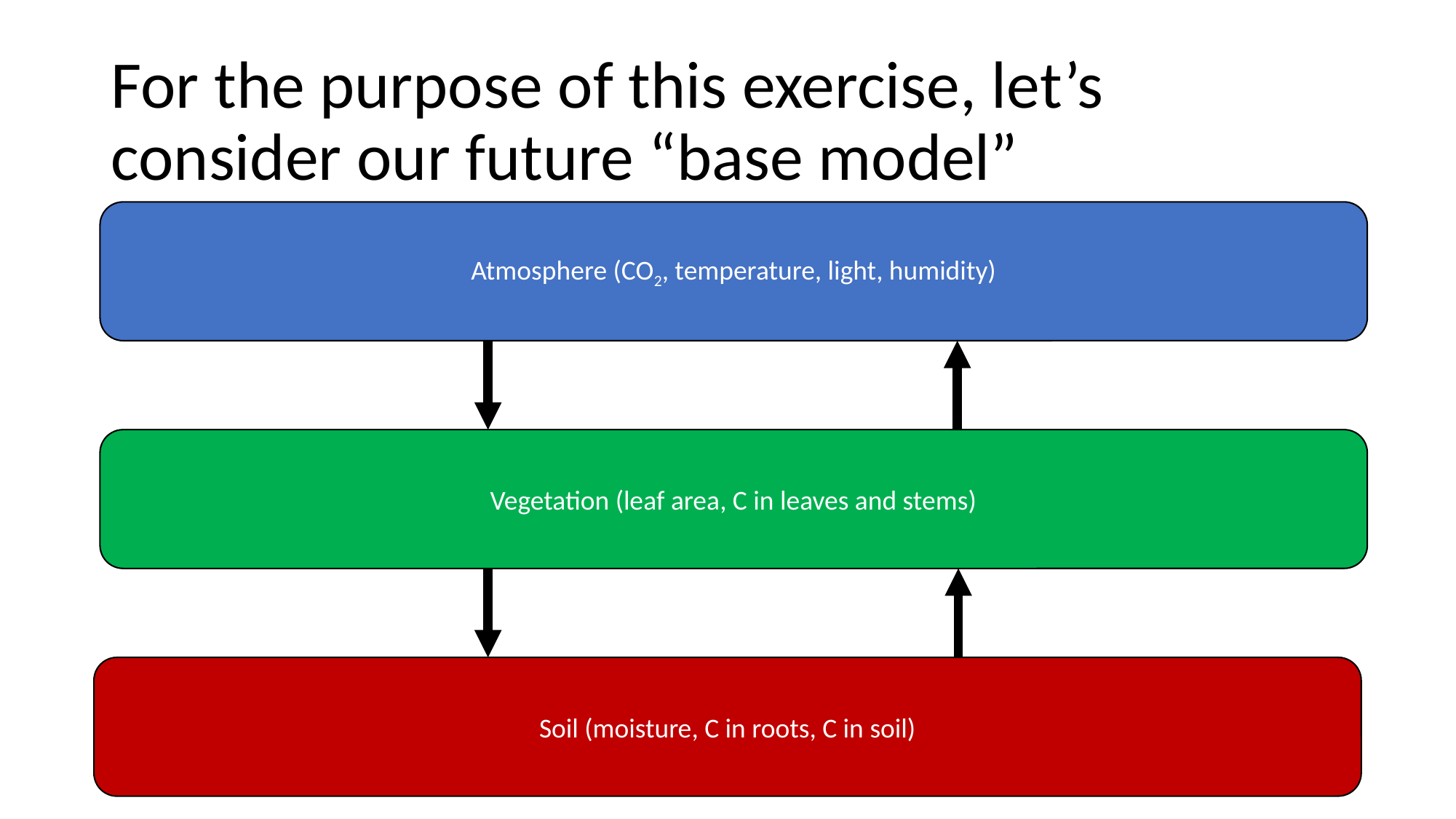

# For the purpose of this exercise, let’s consider our future “base model”
Atmosphere (CO2, temperature, light, humidity)
Vegetation (leaf area, C in leaves and stems)
Soil (moisture, C in roots, C in soil)